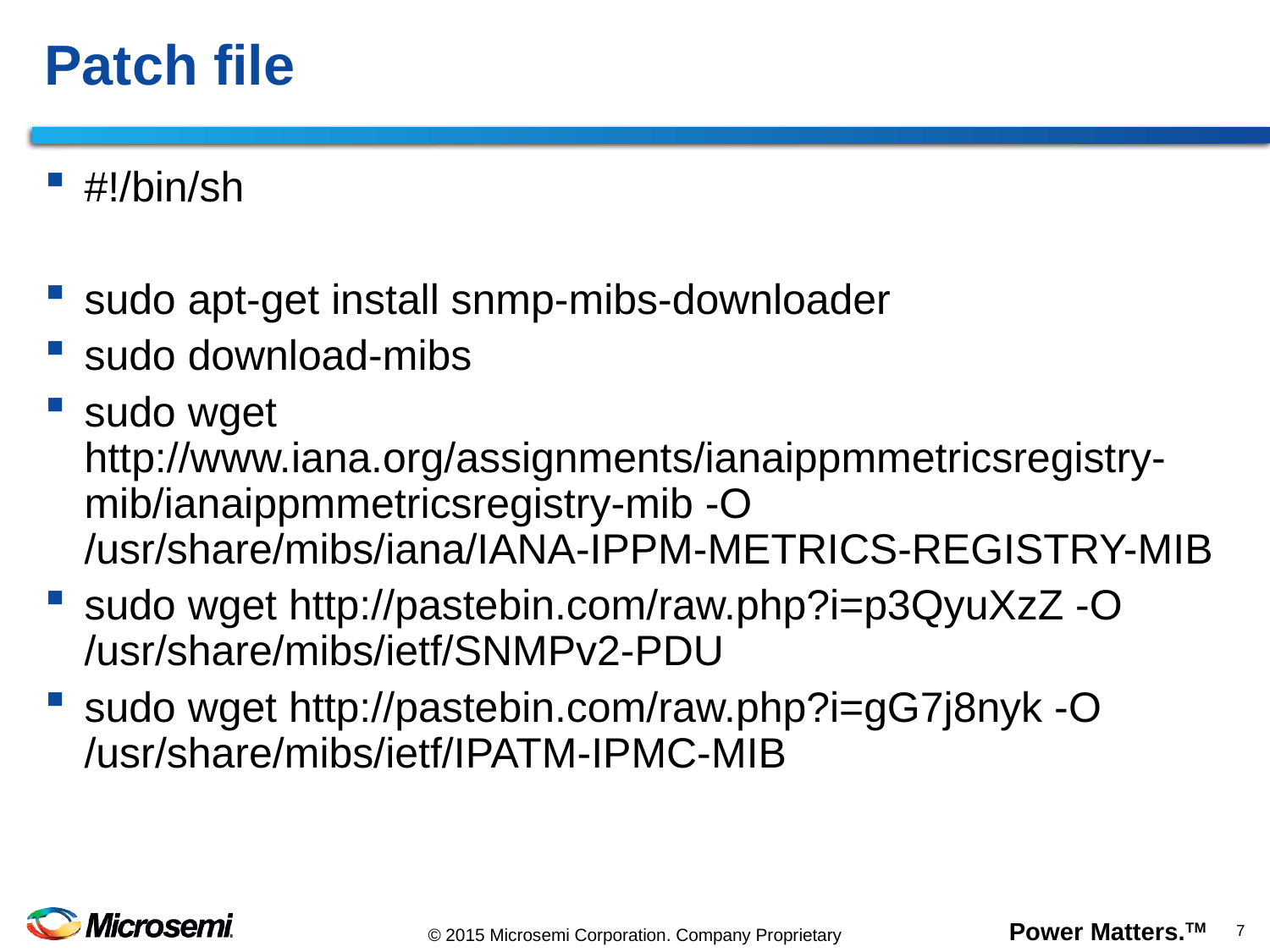

# Patch file
#!/bin/sh

sudo apt-get install snmp-mibs-downloader
sudo download-mibs
sudo wget http://www.iana.org/assignments/ianaippmmetricsregistry-mib/ianaippmmetricsregistry-mib -O /usr/share/mibs/iana/IANA-IPPM-METRICS-REGISTRY-MIB
sudo wget http://pastebin.com/raw.php?i=p3QyuXzZ -O /usr/share/mibs/ietf/SNMPv2-PDU
sudo wget http://pastebin.com/raw.php?i=gG7j8nyk -O /usr/share/mibs/ietf/IPATM-IPMC-MIB